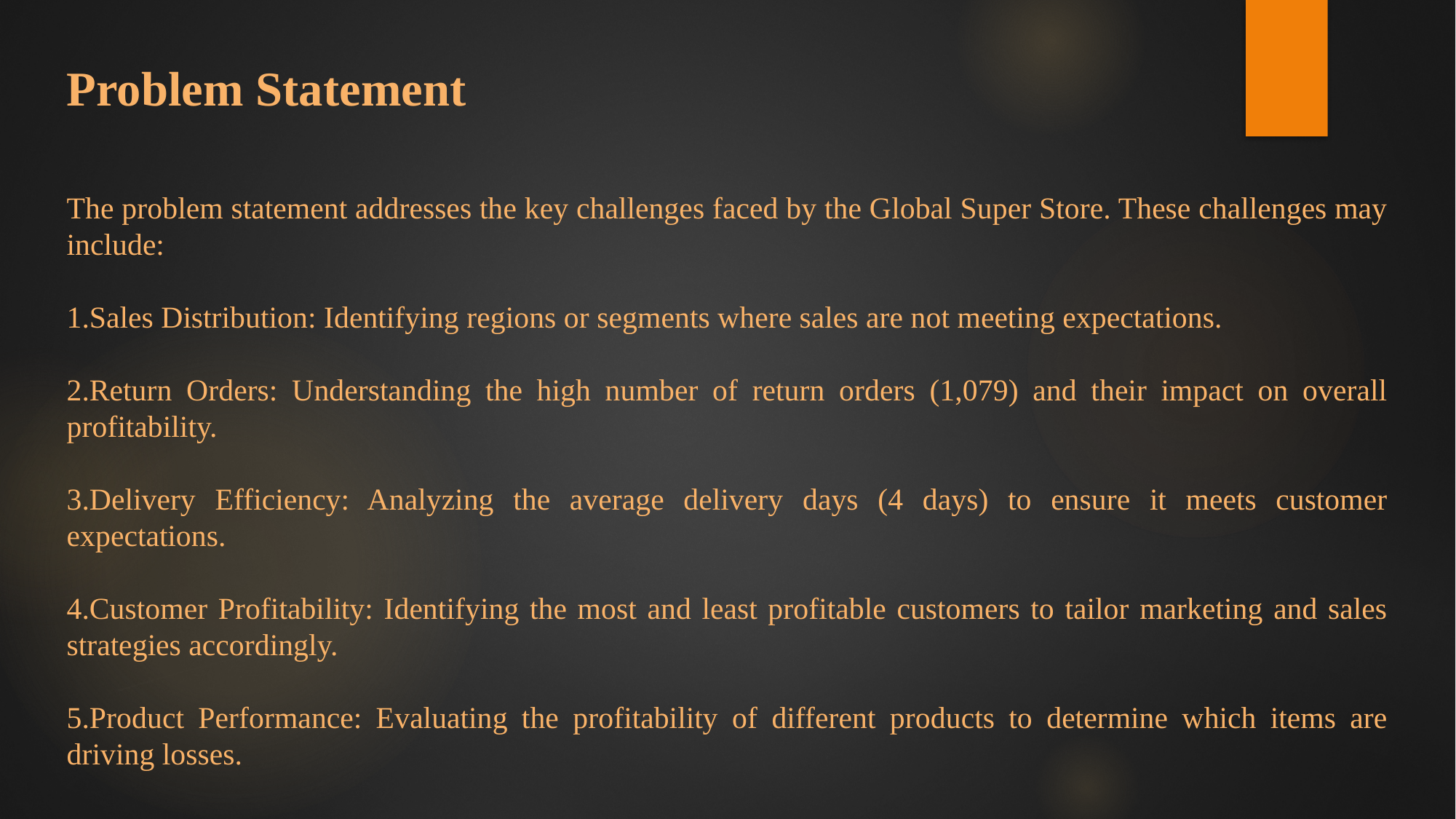

Problem Statement
The problem statement addresses the key challenges faced by the Global Super Store. These challenges may include:

Sales Distribution: Identifying regions or segments where sales are not meeting expectations.

Return Orders: Understanding the high number of return orders (1,079) and their impact on overall profitability.

Delivery Efficiency: Analyzing the average delivery days (4 days) to ensure it meets customer expectations.

Customer Profitability: Identifying the most and least profitable customers to tailor marketing and sales strategies accordingly.

Product Performance: Evaluating the profitability of different products to determine which items are driving losses.